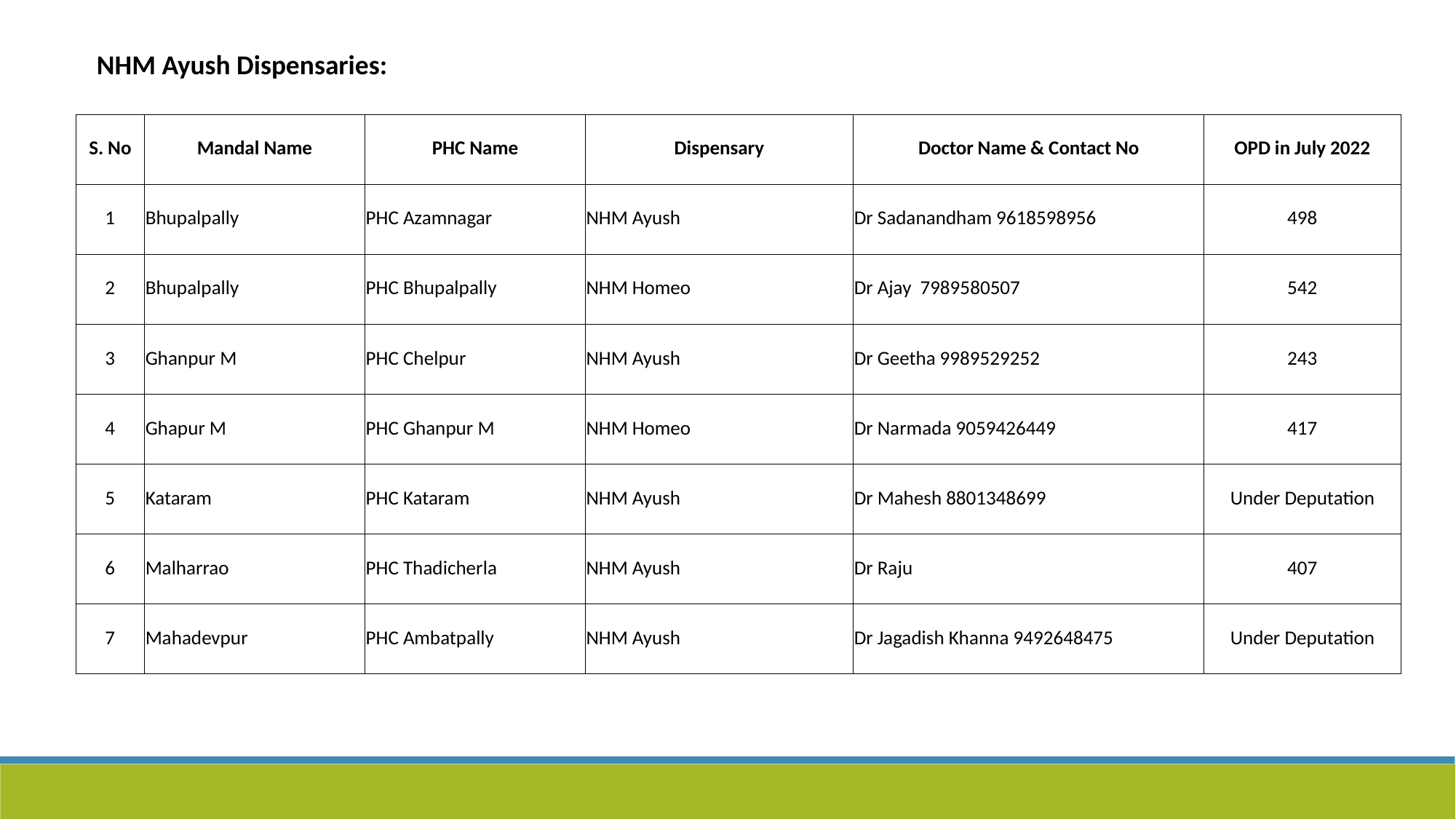

NHM Ayush Dispensaries:
| S. No | Mandal Name | PHC Name | Dispensary | Doctor Name & Contact No | OPD in July 2022 |
| --- | --- | --- | --- | --- | --- |
| 1 | Bhupalpally | PHC Azamnagar | NHM Ayush | Dr Sadanandham 9618598956 | 498 |
| 2 | Bhupalpally | PHC Bhupalpally | NHM Homeo | Dr Ajay 7989580507 | 542 |
| 3 | Ghanpur M | PHC Chelpur | NHM Ayush | Dr Geetha 9989529252 | 243 |
| 4 | Ghapur M | PHC Ghanpur M | NHM Homeo | Dr Narmada 9059426449 | 417 |
| 5 | Kataram | PHC Kataram | NHM Ayush | Dr Mahesh 8801348699 | Under Deputation |
| 6 | Malharrao | PHC Thadicherla | NHM Ayush | Dr Raju | 407 |
| 7 | Mahadevpur | PHC Ambatpally | NHM Ayush | Dr Jagadish Khanna 9492648475 | Under Deputation |